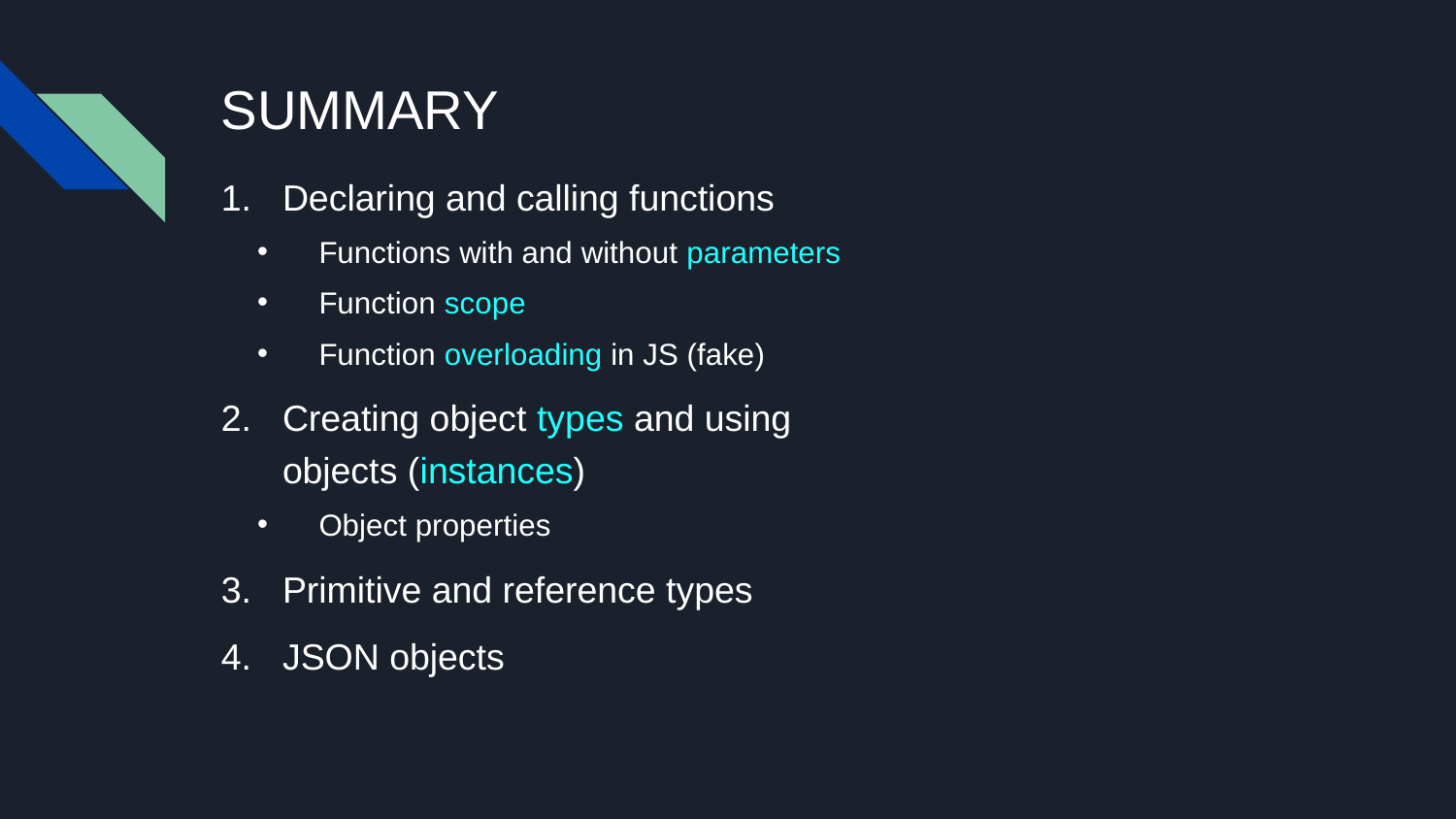

# SUMMARY
Declaring and calling functions
Functions with and without parameters
Function scope
Function overloading in JS (fake)
Creating object types and using
objects (instances)
Object properties
Primitive and reference types
JSON objects